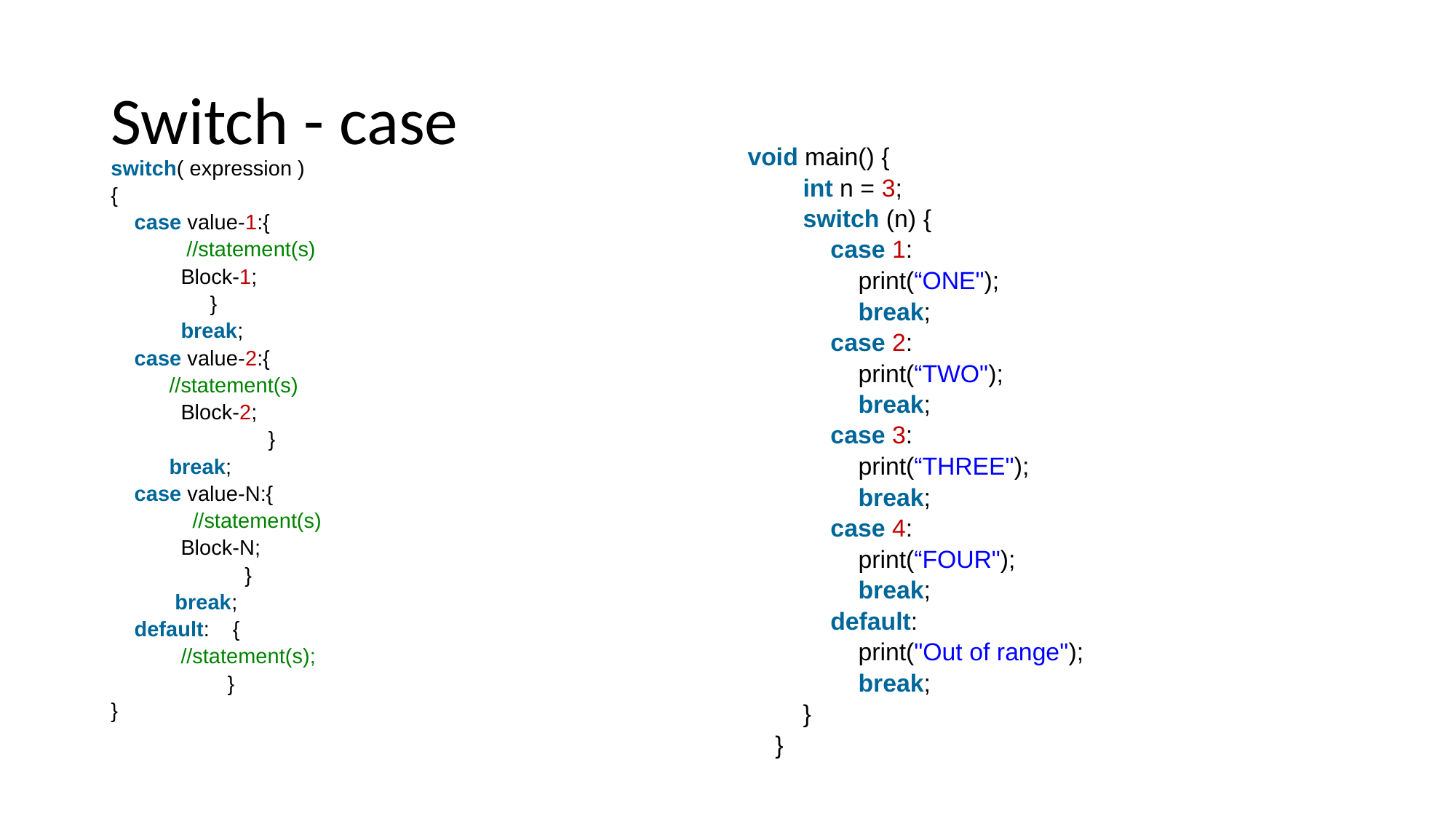

# Switch - case
void main() {
        int n = 3;
        switch (n) {
            case 1:
                print(“ONE");
                break;
            case 2:
                print(“TWO");
                break;
            case 3:
                print(“THREE");
                break;
            case 4:
                print(“FOUR");
                break;
            default:
                print("Out of range");
                break;
        }
    }

switch( expression )
{
    case value-1:{
             //statement(s)
            Block-1;
                 }
            break;
    case value-2:{
          //statement(s)
            Block-2;
                           }
          break;
    case value-N:{
              //statement(s)
            Block-N;
                       }
           break;
    default:    {
            //statement(s);
                    }
}